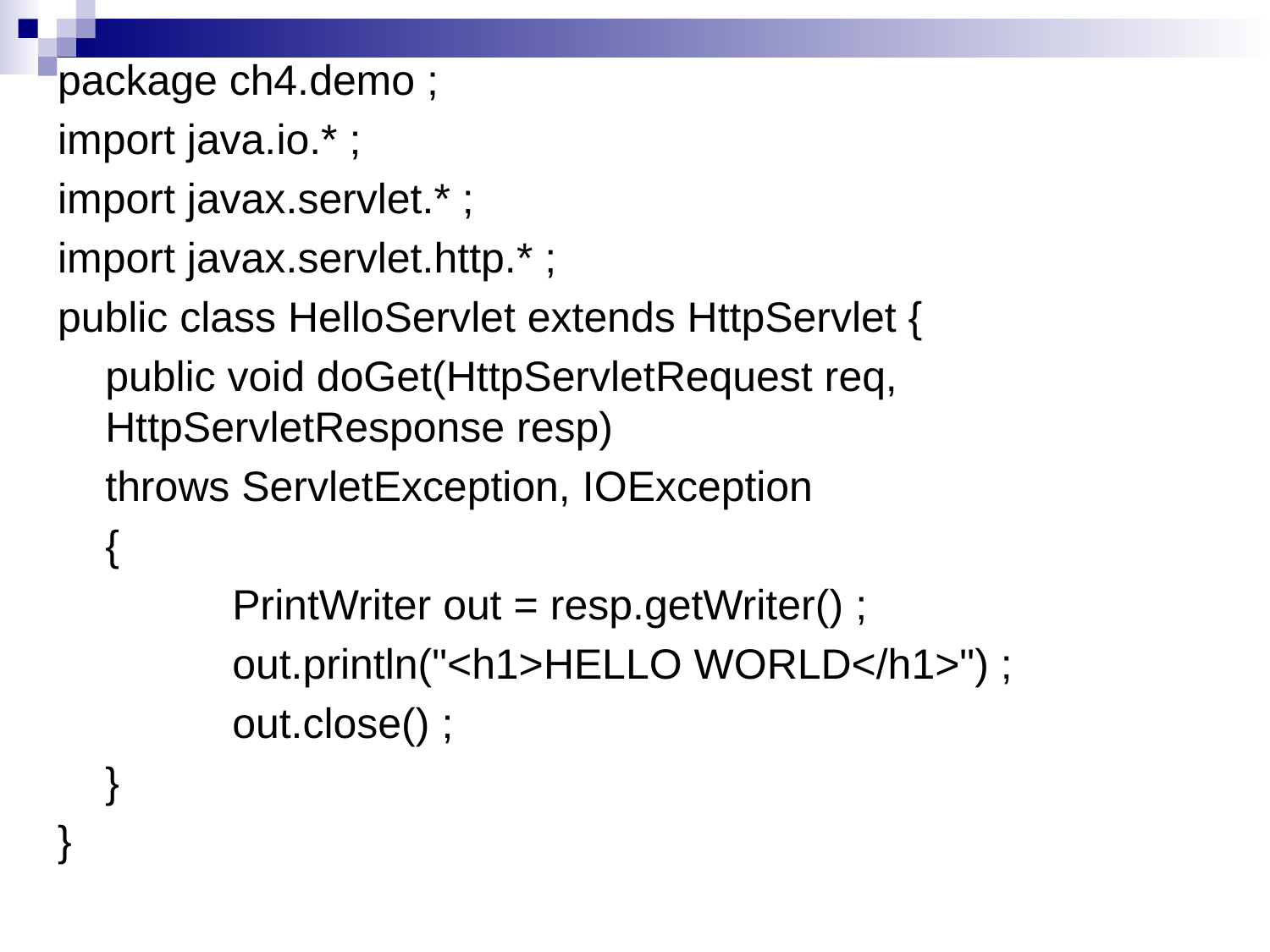

package ch4.demo ;
import java.io.* ;
import javax.servlet.* ;
import javax.servlet.http.* ;
public class HelloServlet extends HttpServlet {
	public void doGet(HttpServletRequest req, HttpServletResponse resp)
	throws ServletException, IOException
	{
		PrintWriter out = resp.getWriter() ;
		out.println("<h1>HELLO WORLD</h1>") ;
		out.close() ;
	}
}
6